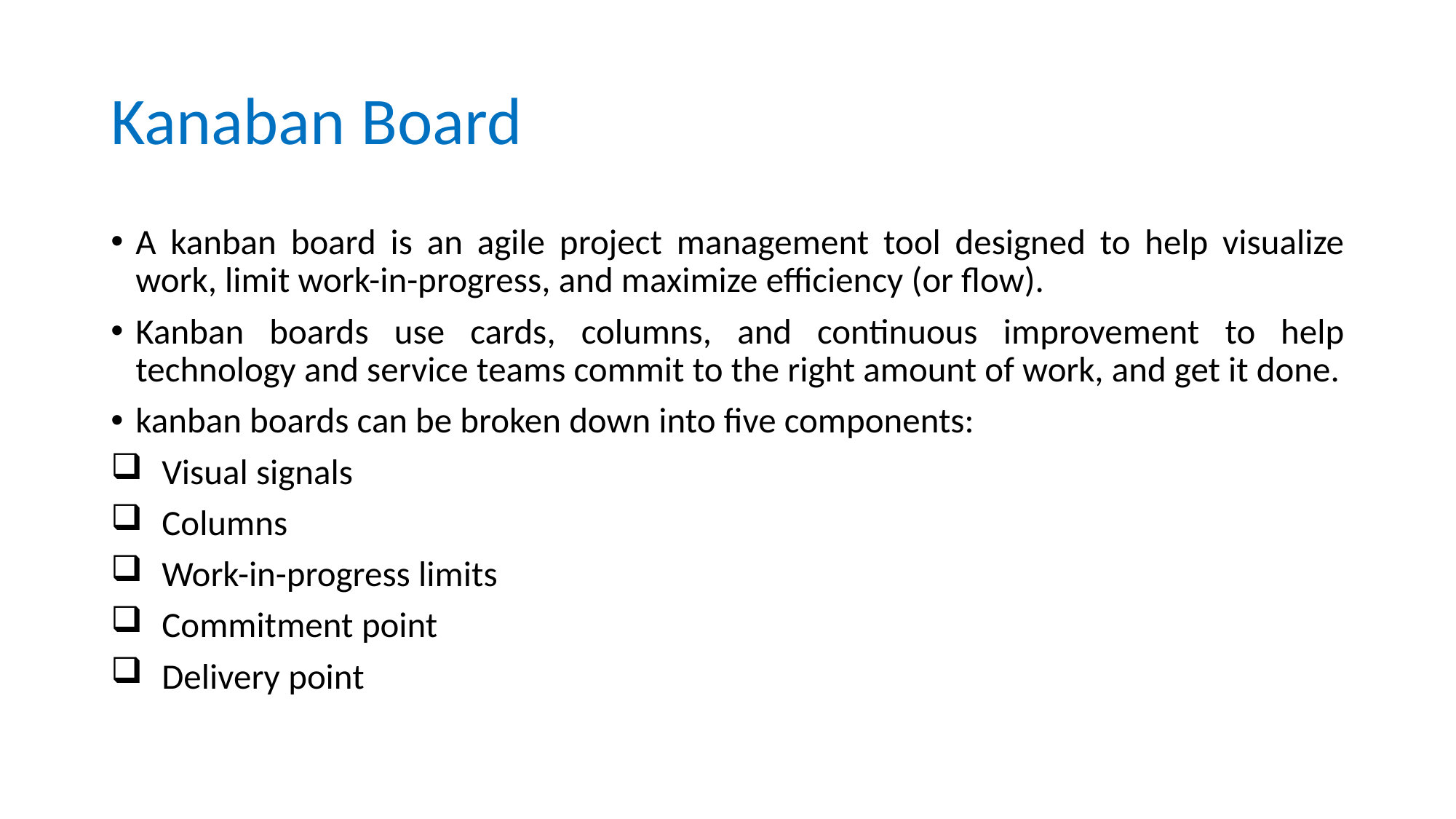

# Kanaban Board
A kanban board is an agile project management tool designed to help visualize work, limit work-in-progress, and maximize efficiency (or flow).
Kanban boards use cards, columns, and continuous improvement to help technology and service teams commit to the right amount of work, and get it done.
kanban boards can be broken down into five components:
   Visual signals
   Columns
   Work-in-progress limits
   Commitment point
   Delivery point